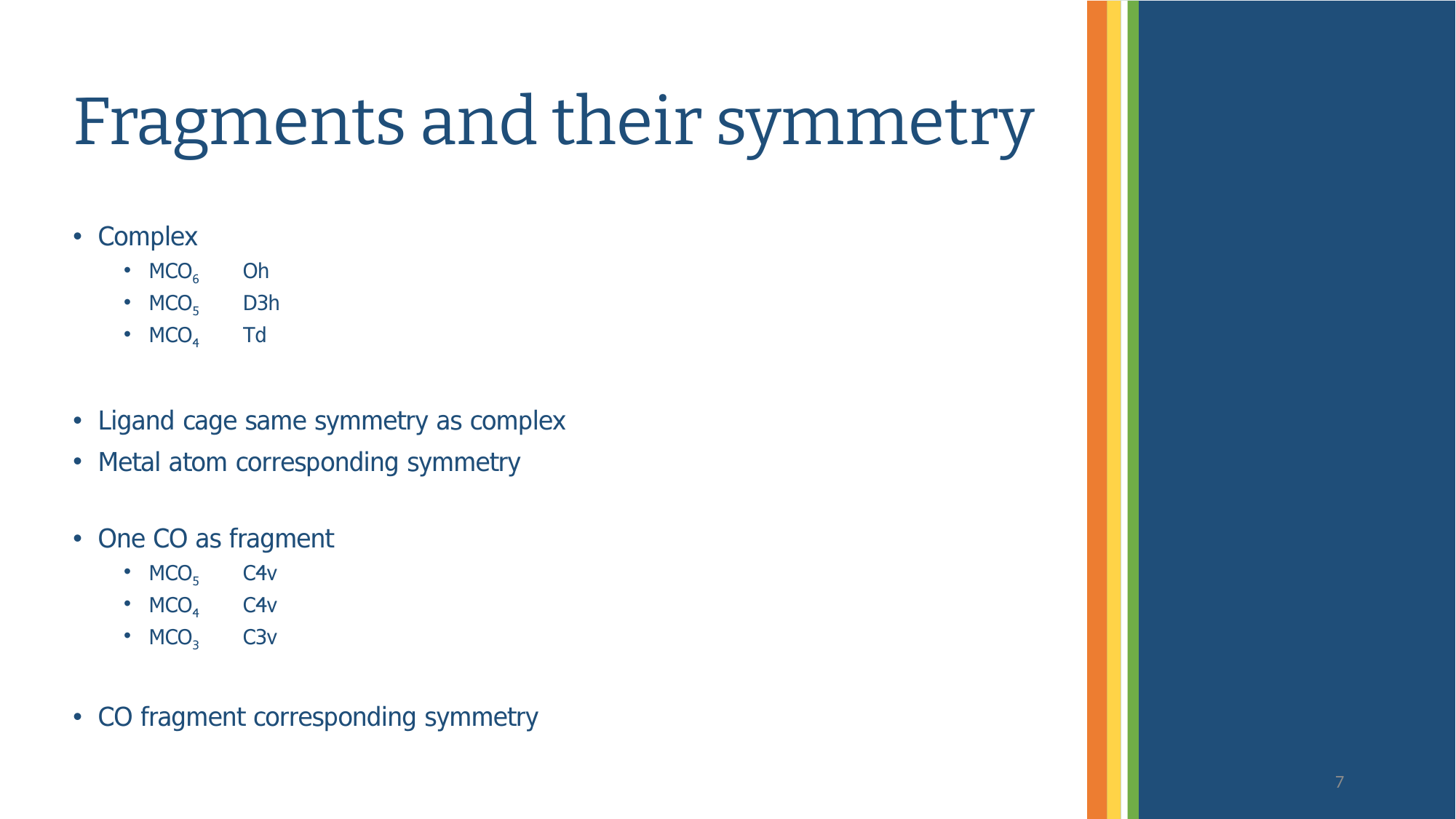

# Fragments and their symmetry
Complex
MCO6 		Oh
MCO5 		D3h
MCO4		Td

Ligand cage same symmetry as complex
Metal atom corresponding symmetry

One CO as fragment
MCO5 		C4v
MCO4 		C4v
MCO3		C3v

CO fragment corresponding symmetry
7